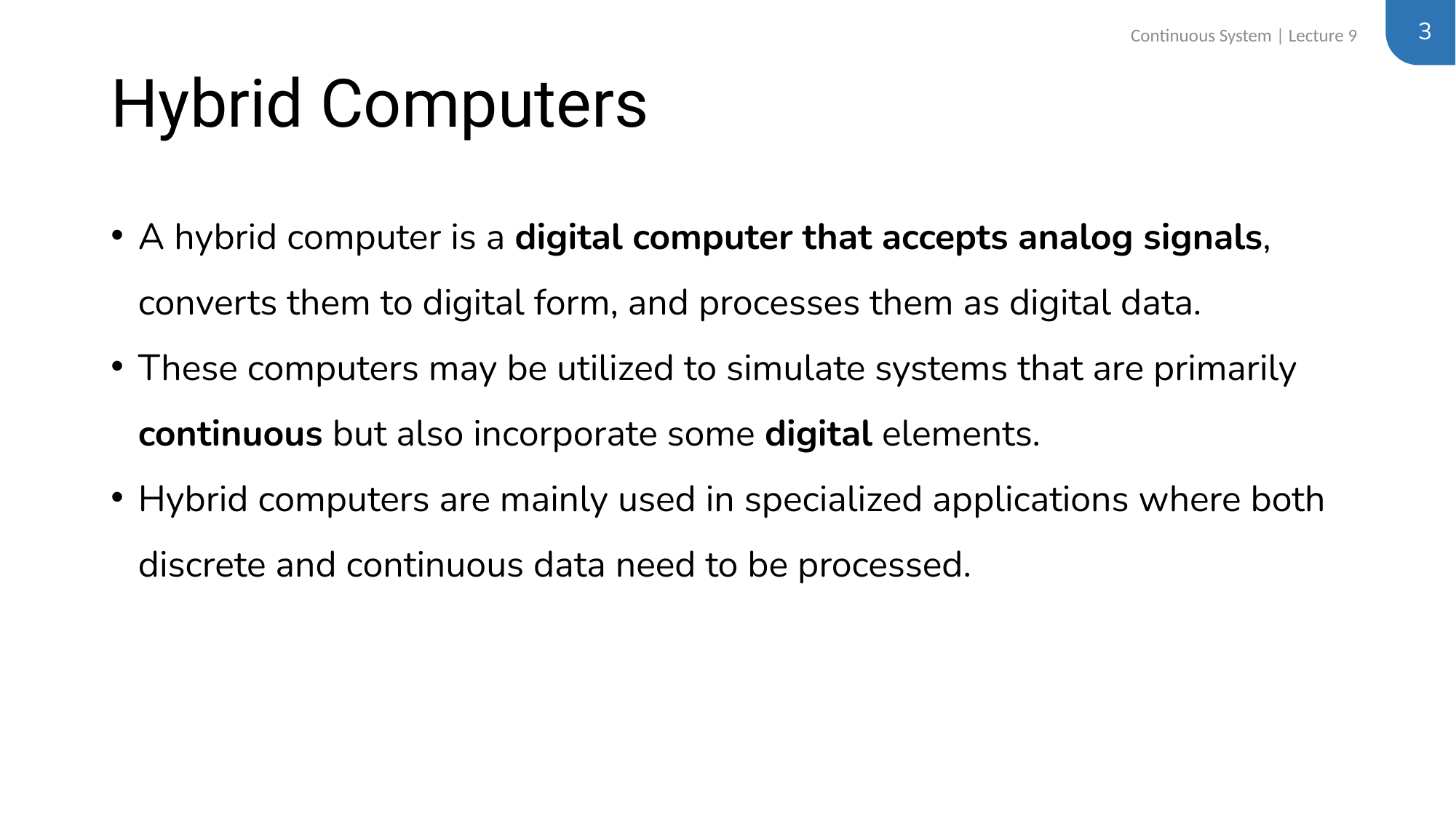

3
Continuous System | Lecture 9
# Hybrid Computers
A hybrid computer is a digital computer that accepts analog signals, converts them to digital form, and processes them as digital data.
These computers may be utilized to simulate systems that are primarily continuous but also incorporate some digital elements.
Hybrid computers are mainly used in specialized applications where both discrete and continuous data need to be processed.